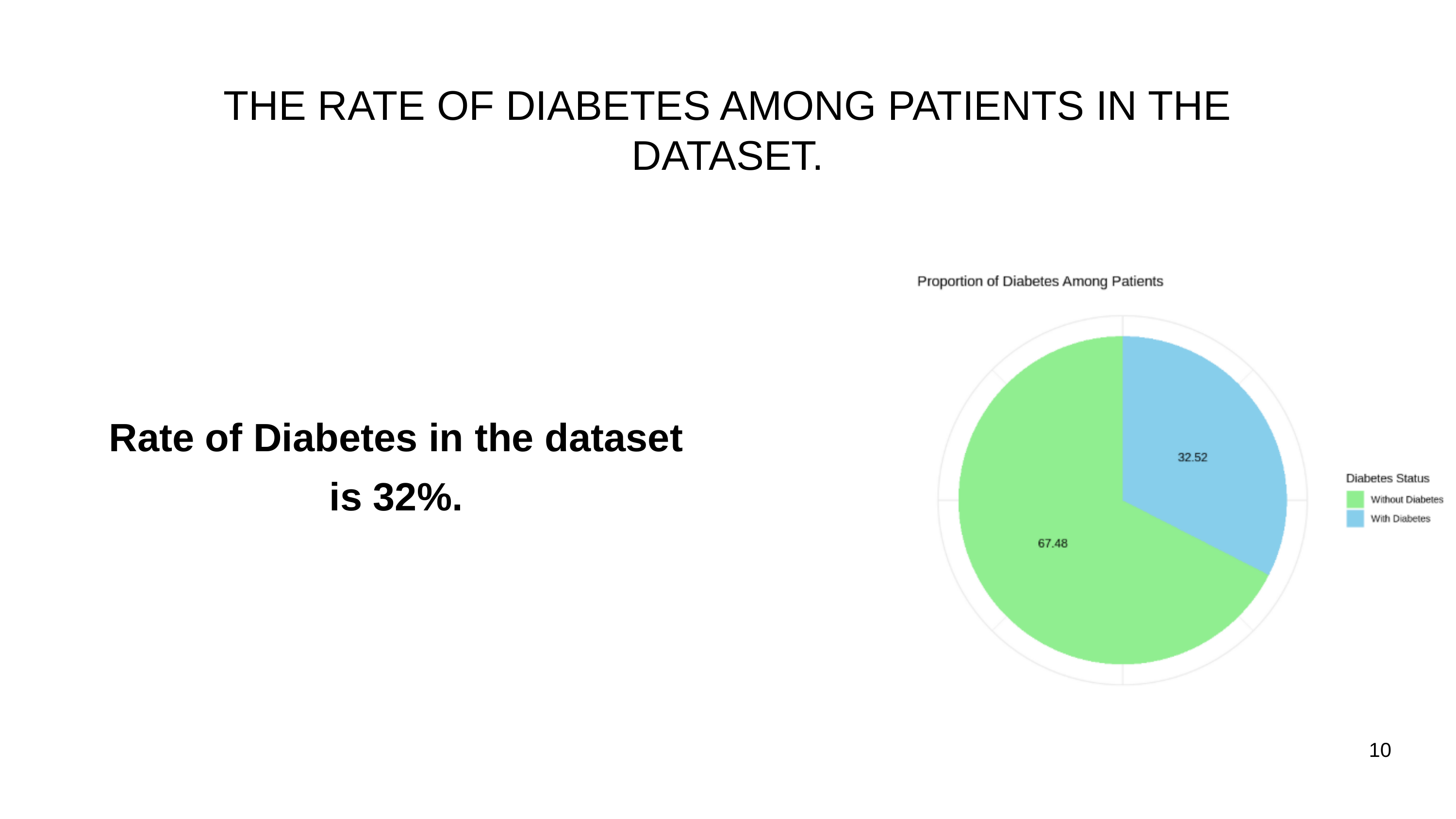

THE RATE OF DIABETES AMONG PATIENTS IN THE DATASET.

Rate of Diabetes in the dataset is 32%.
10